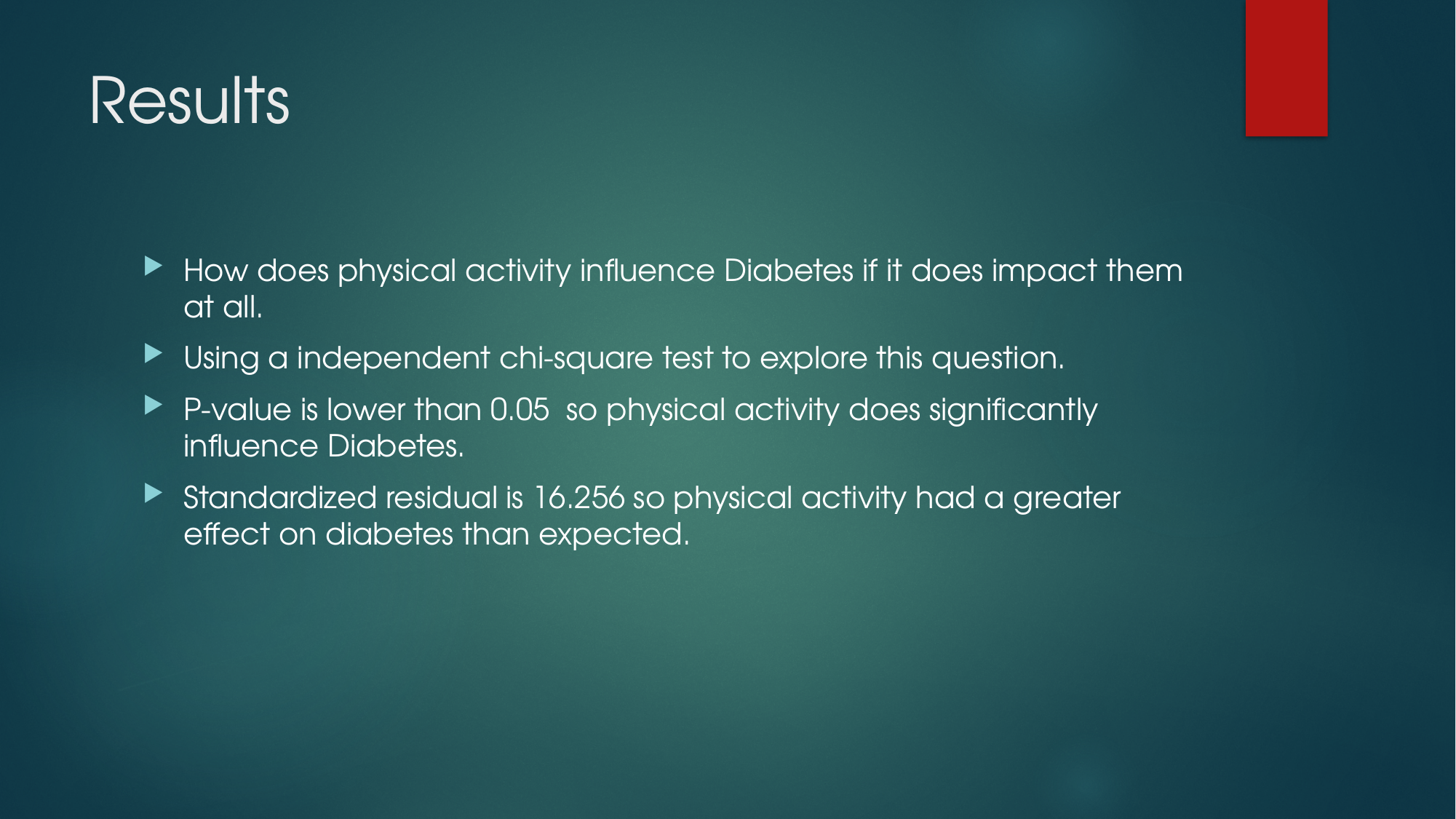

# Results
How does physical activity influence Diabetes if it does impact them at all.
Using a independent chi-square test to explore this question.
P-value is lower than 0.05  so physical activity does significantly influence Diabetes.
Standardized residual is 16.256 so physical activity had a greater effect on diabetes than expected.